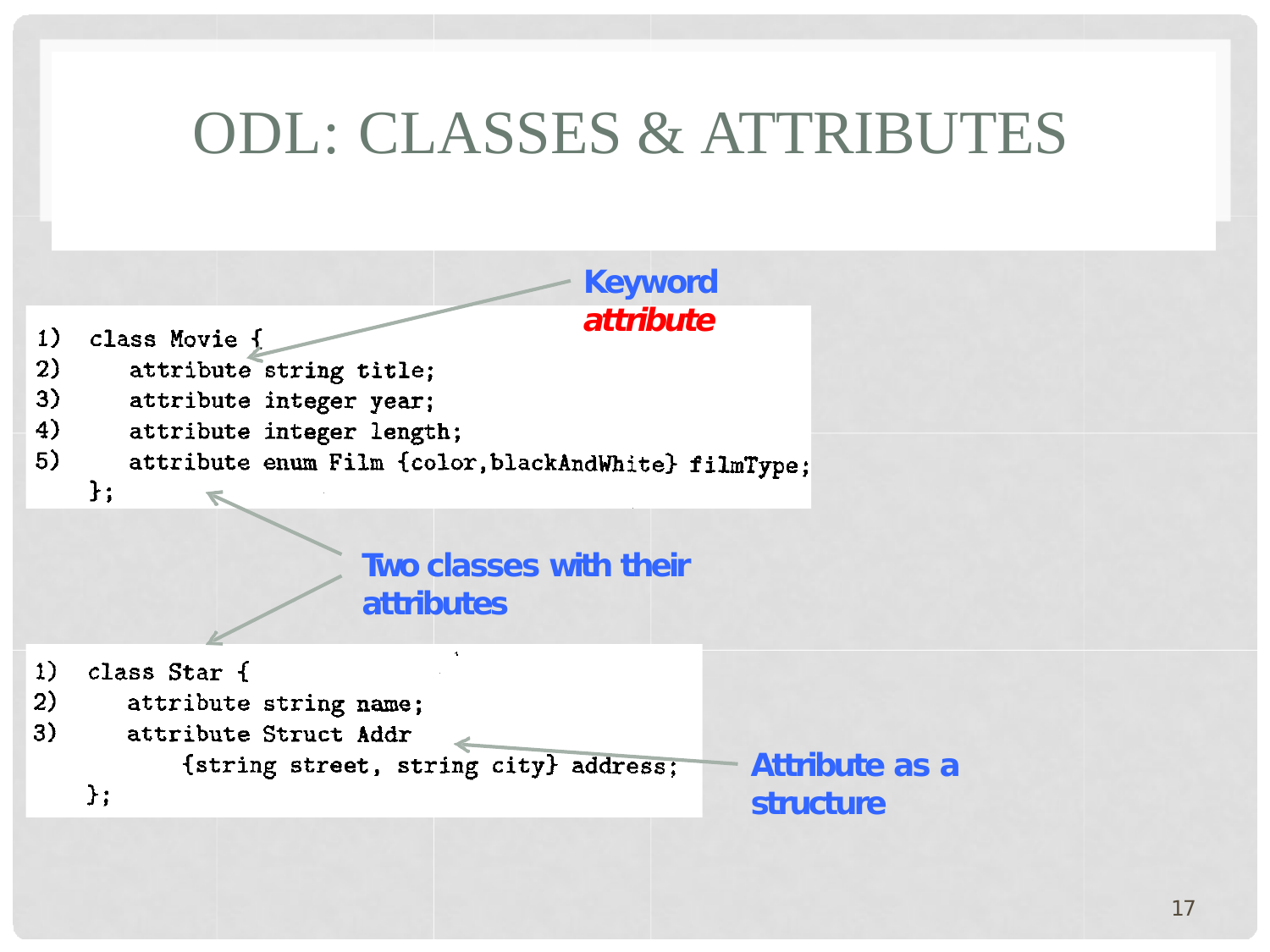

# ODL: CLASSES & ATTRIBUTES
Keyword attribute

Two classes with their attributes

Attribute as a structure

17